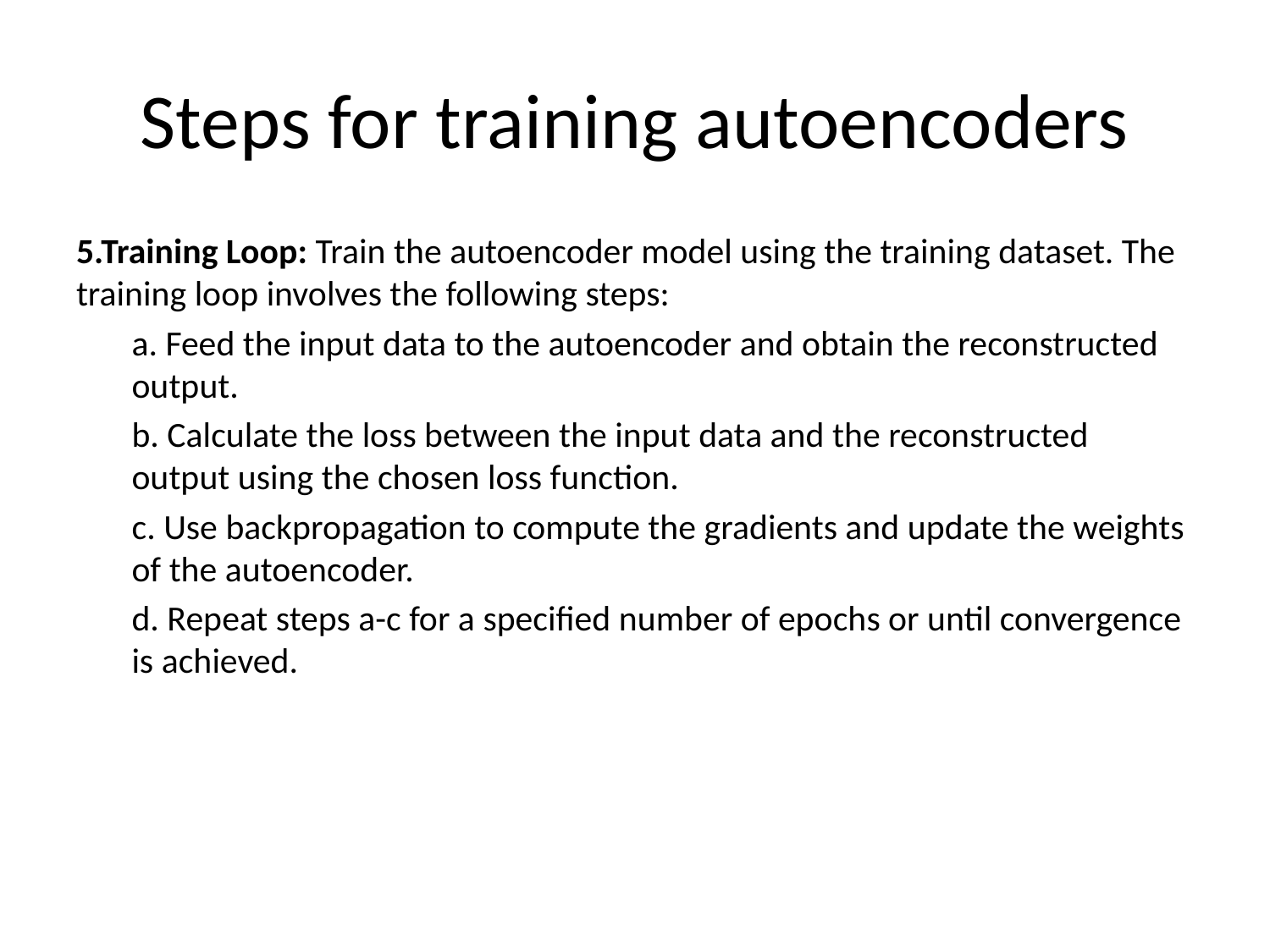

# Steps for training autoencoders
5.Training Loop: Train the autoencoder model using the training dataset. The training loop involves the following steps:
a. Feed the input data to the autoencoder and obtain the reconstructed output.
b. Calculate the loss between the input data and the reconstructed output using the chosen loss function.
c. Use backpropagation to compute the gradients and update the weights of the autoencoder.
d. Repeat steps a-c for a specified number of epochs or until convergence is achieved.